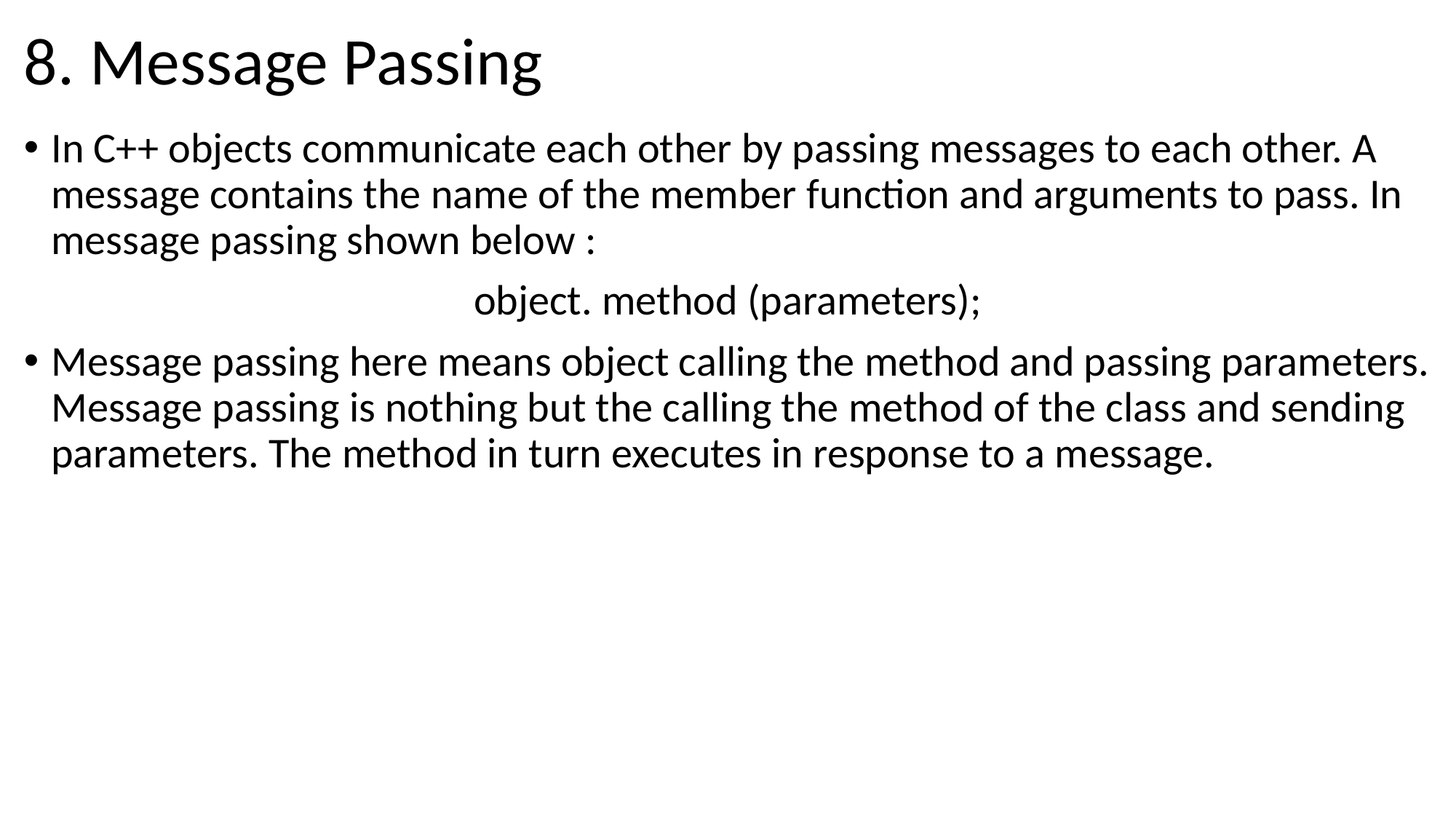

# 8. Message Passing
In C++ objects communicate each other by passing messages to each other. A message contains the name of the member function and arguments to pass. In message passing shown below :
object. method (parameters);
Message passing here means object calling the method and passing parameters. Message passing is nothing but the calling the method of the class and sending parameters. The method in turn executes in response to a message.